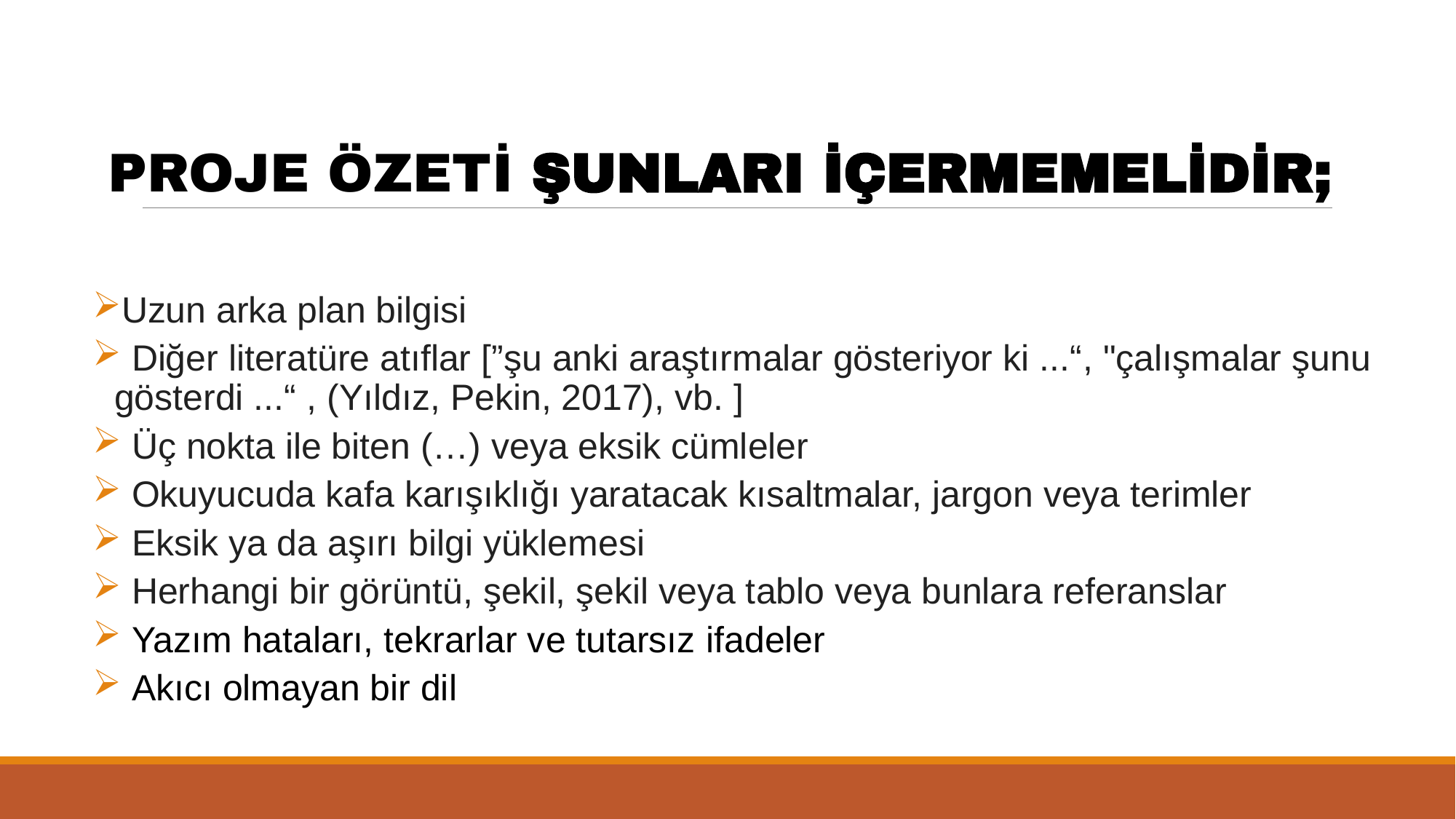

# PROJE ÖZETİ ŞUNLARI İÇERMEMELİDİR;

Uzun arka plan bilgisi
 Diğer literatüre atıflar [”şu anki araştırmalar gösteriyor ki ...“, "çalışmalar şunu gösterdi ...“ , (Yıldız, Pekin, 2017), vb. ]
 Üç nokta ile biten (…) veya eksik cümleler
 Okuyucuda kafa karışıklığı yaratacak kısaltmalar, jargon veya terimler
 Eksik ya da aşırı bilgi yüklemesi
 Herhangi bir görüntü, şekil, şekil veya tablo veya bunlara referanslar
 Yazım hataları, tekrarlar ve tutarsız ifadeler
 Akıcı olmayan bir dil